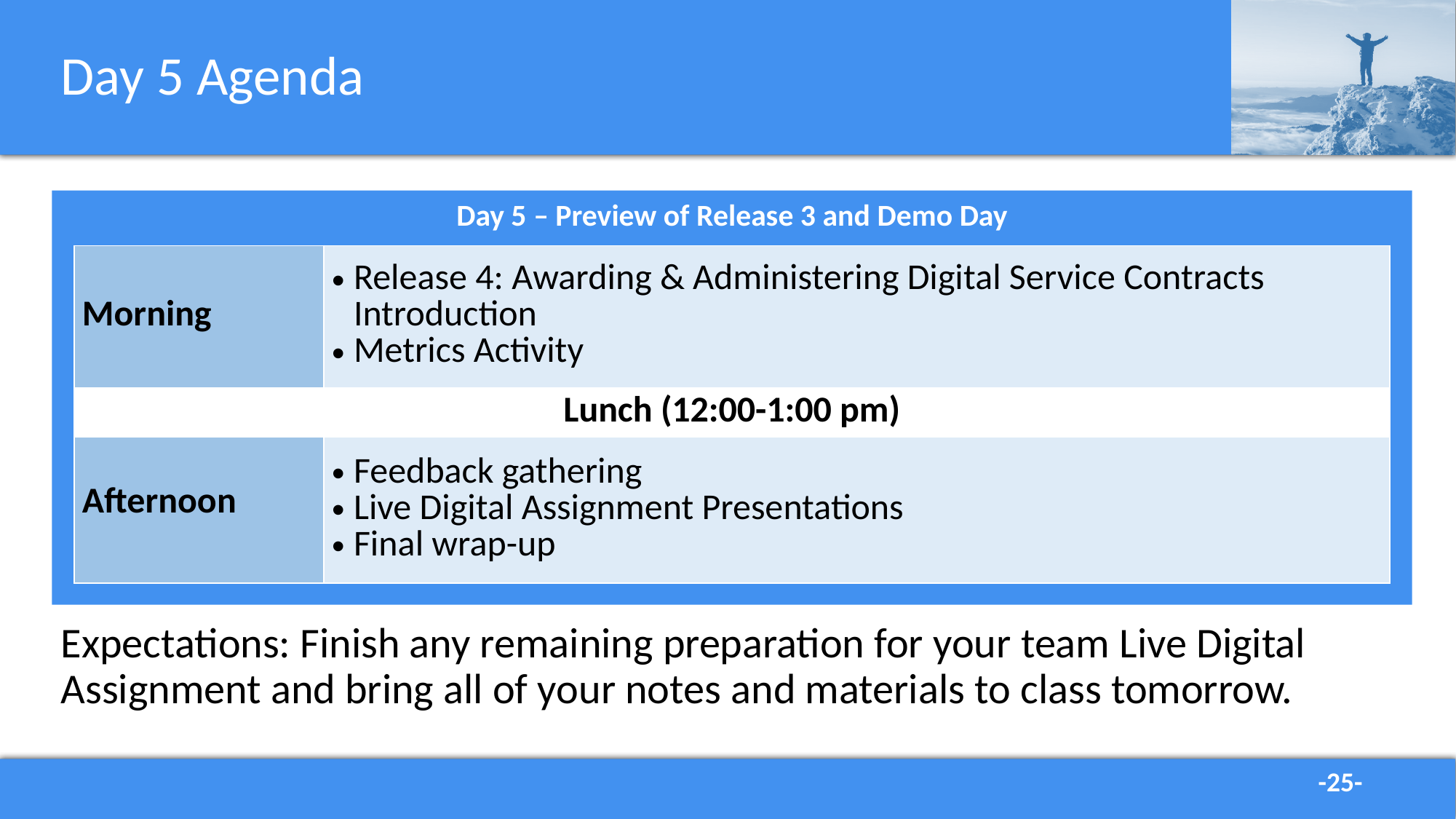

# Day 5 Agenda
Day 5 – Preview of Release 3 and Demo Day
| Morning | Release 4: Awarding & Administering Digital Service Contracts Introduction Metrics Activity |
| --- | --- |
| Lunch (12:00-1:00 pm) |  |
| Afternoon | Feedback gathering Live Digital Assignment Presentations Final wrap-up |
Expectations: Finish any remaining preparation for your team Live Digital Assignment and bring all of your notes and materials to class tomorrow.